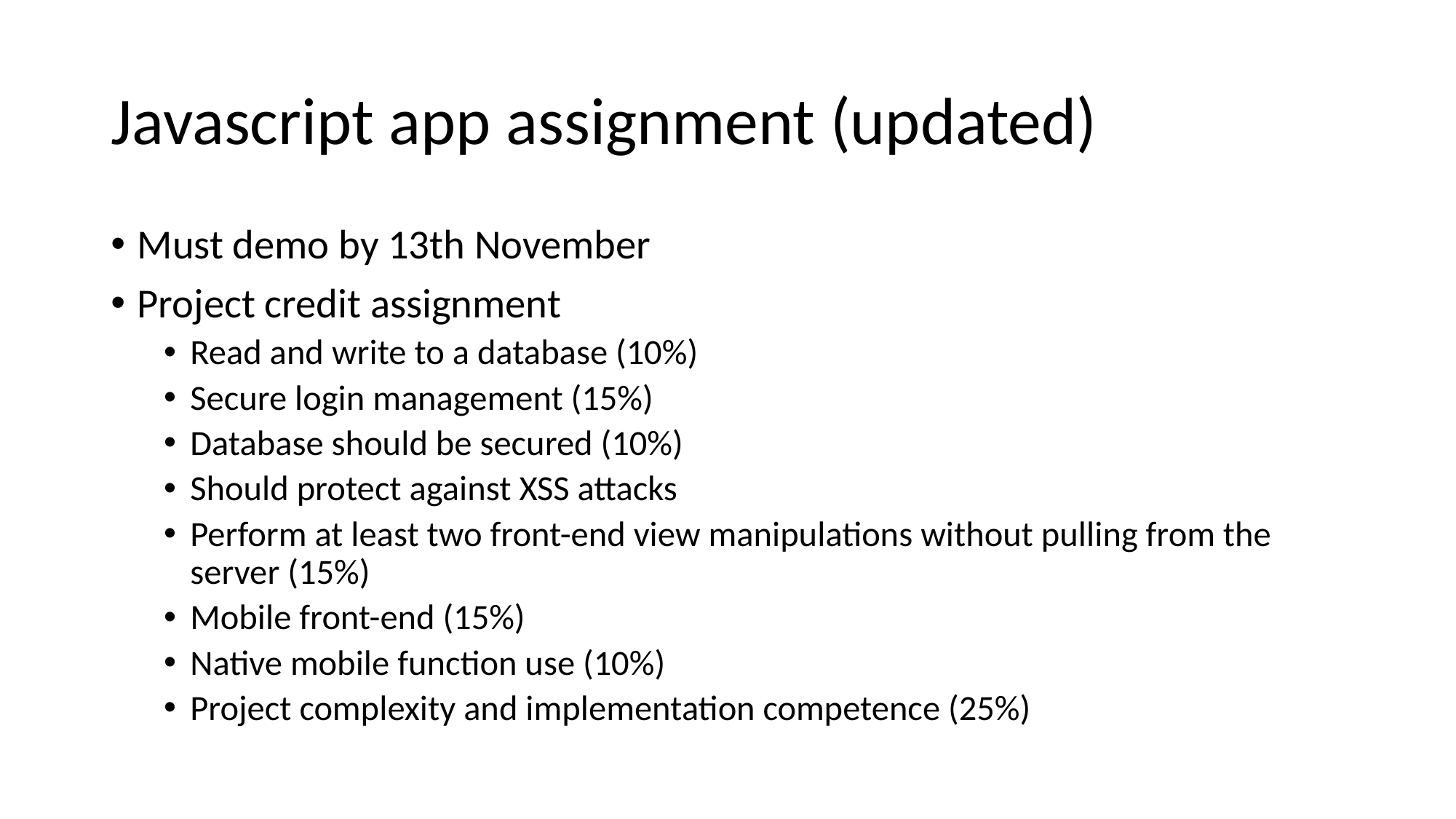

# Javascript app assignment (updated)
Must demo by 13th November
Project credit assignment
Read and write to a database (10%)
Secure login management (15%)
Database should be secured (10%)
Should protect against XSS attacks
Perform at least two front-end view manipulations without pulling from the server (15%)
Mobile front-end (15%)
Native mobile function use (10%)
Project complexity and implementation competence (25%)